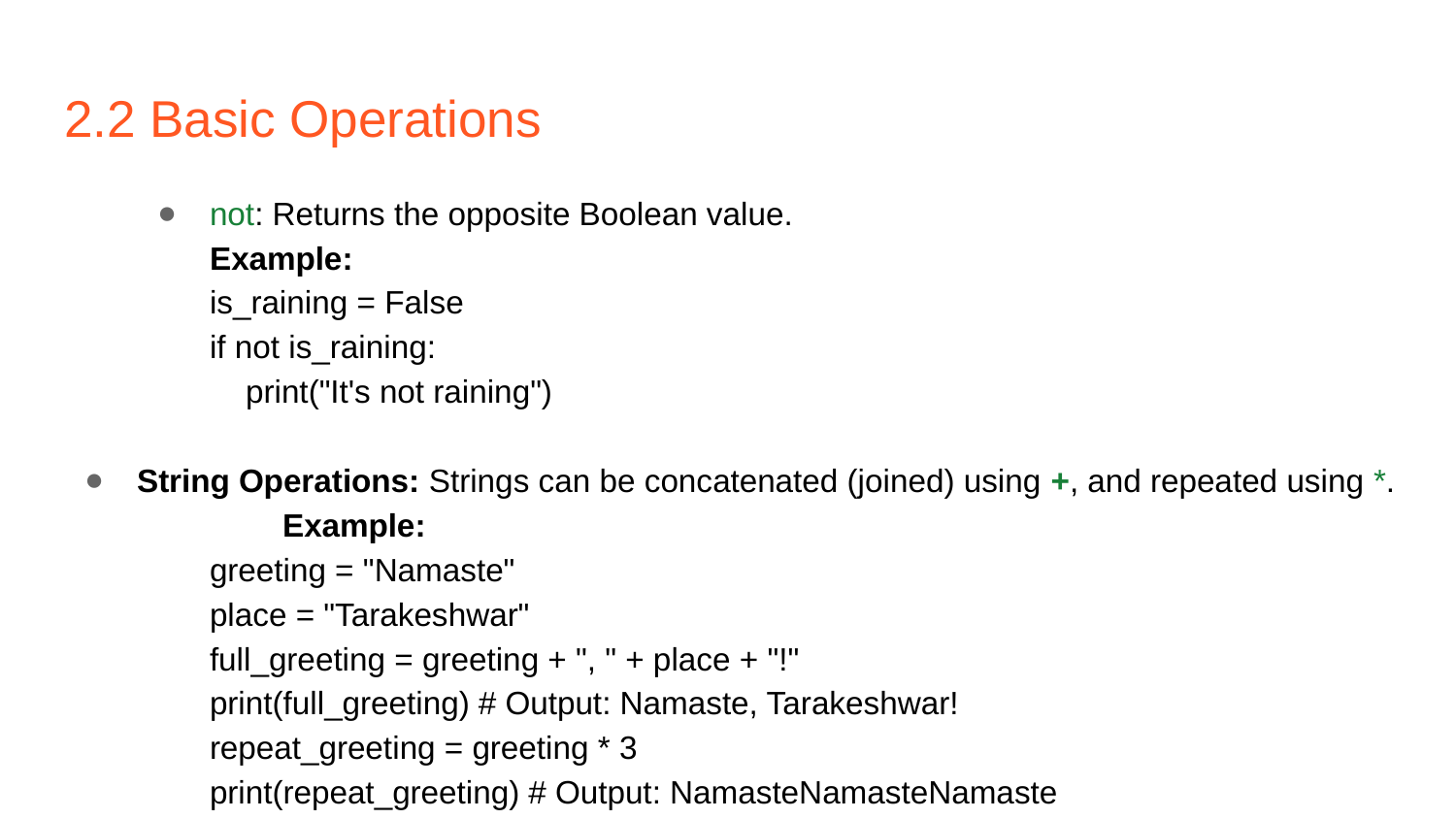

# 2.2 Basic Operations
not: Returns the opposite Boolean value.
Example:
is_raining = False
if not is_raining:
    print("It's not raining")

String Operations: Strings can be concatenated (joined) using +, and repeated using *.
 	Example:
greeting = "Namaste"
place = "Tarakeshwar"
full_greeting = greeting + ", " + place + "!"
print(full_greeting) # Output: Namaste, Tarakeshwar!
repeat_greeting = greeting * 3
print(repeat_greeting) # Output: NamasteNamasteNamaste